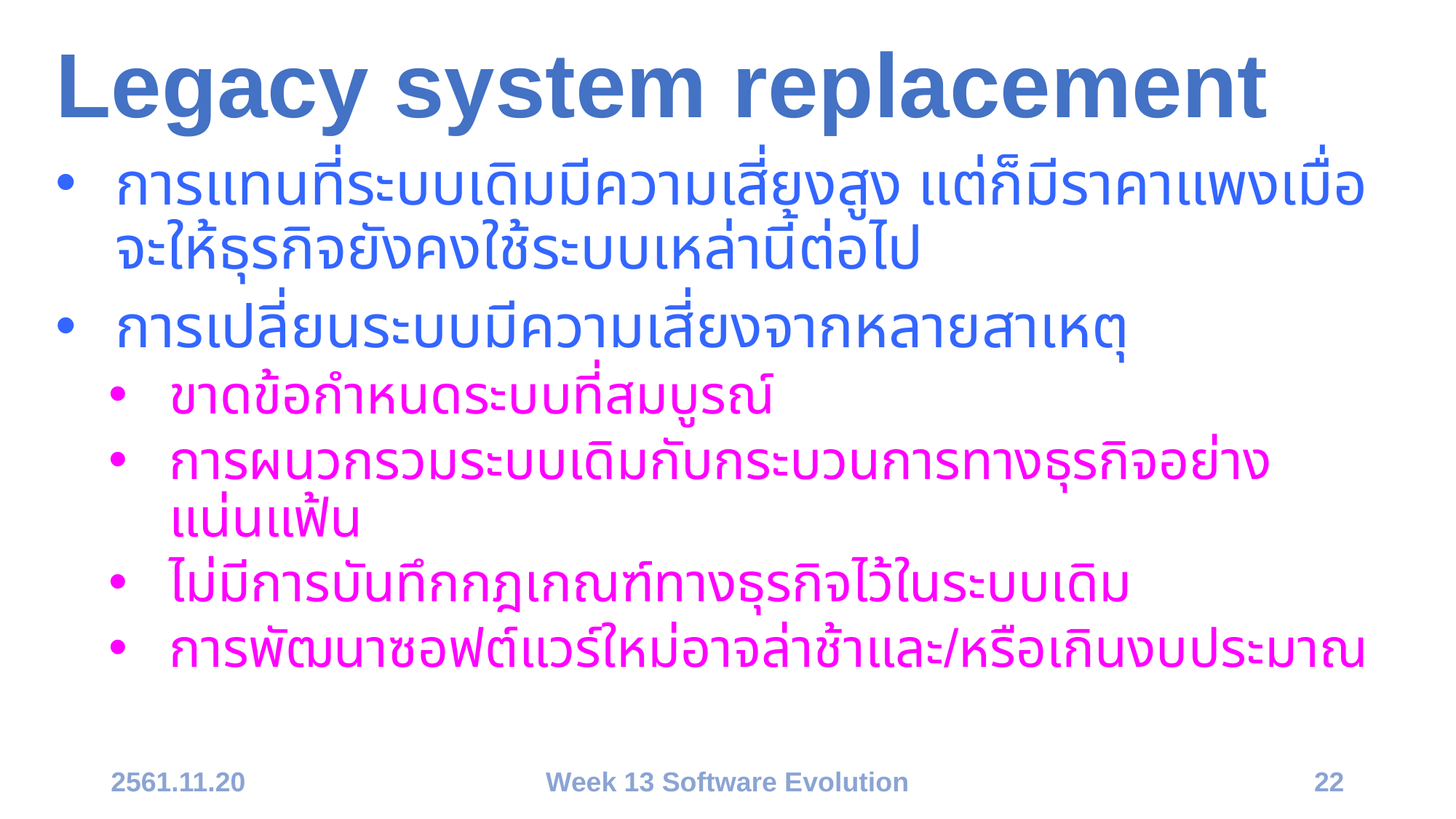

# Legacy system replacement
การแทนที่ระบบเดิมมีความเสี่ยงสูง แต่ก็มีราคาแพงเมื่อจะให้ธุรกิจยังคงใช้ระบบเหล่านี้ต่อไป
การเปลี่ยนระบบมีความเสี่ยงจากหลายสาเหตุ
ขาดข้อกำหนดระบบที่สมบูรณ์
การผนวกรวมระบบเดิมกับกระบวนการทางธุรกิจอย่างแน่นแฟ้น
ไม่มีการบันทึกกฎเกณฑ์ทางธุรกิจไว้ในระบบเดิม
การพัฒนาซอฟต์แวร์ใหม่อาจล่าช้าและ/หรือเกินงบประมาณ
2561.11.20
Week 13 Software Evolution
22